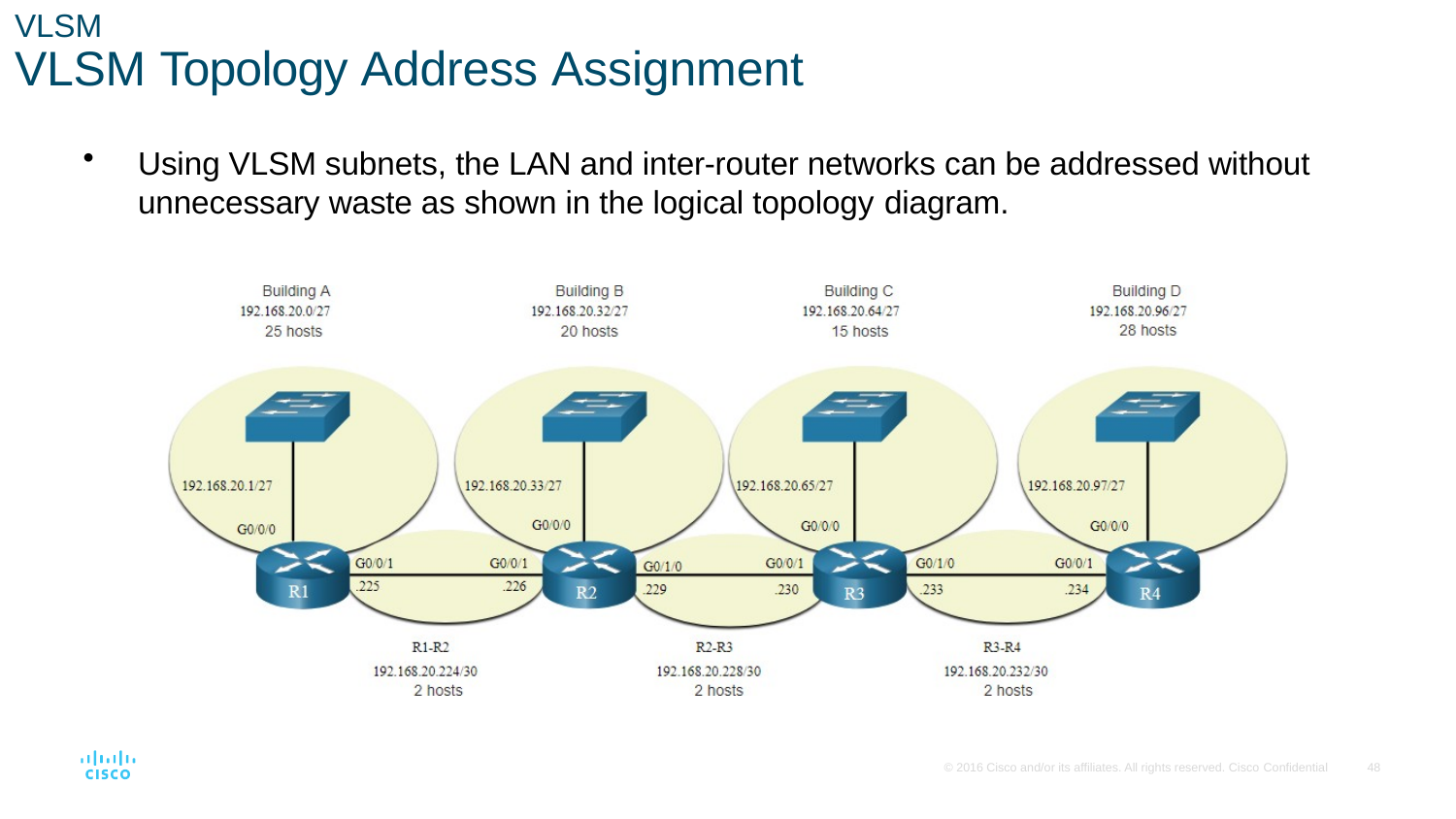

# VLSM
VLSM Topology Address Assignment
Using VLSM subnets, the LAN and inter-router networks can be addressed without  unnecessary waste as shown in the logical topology diagram.

© 2016 Cisco and/or its affiliates. All rights reserved. Cisco Confidential
48